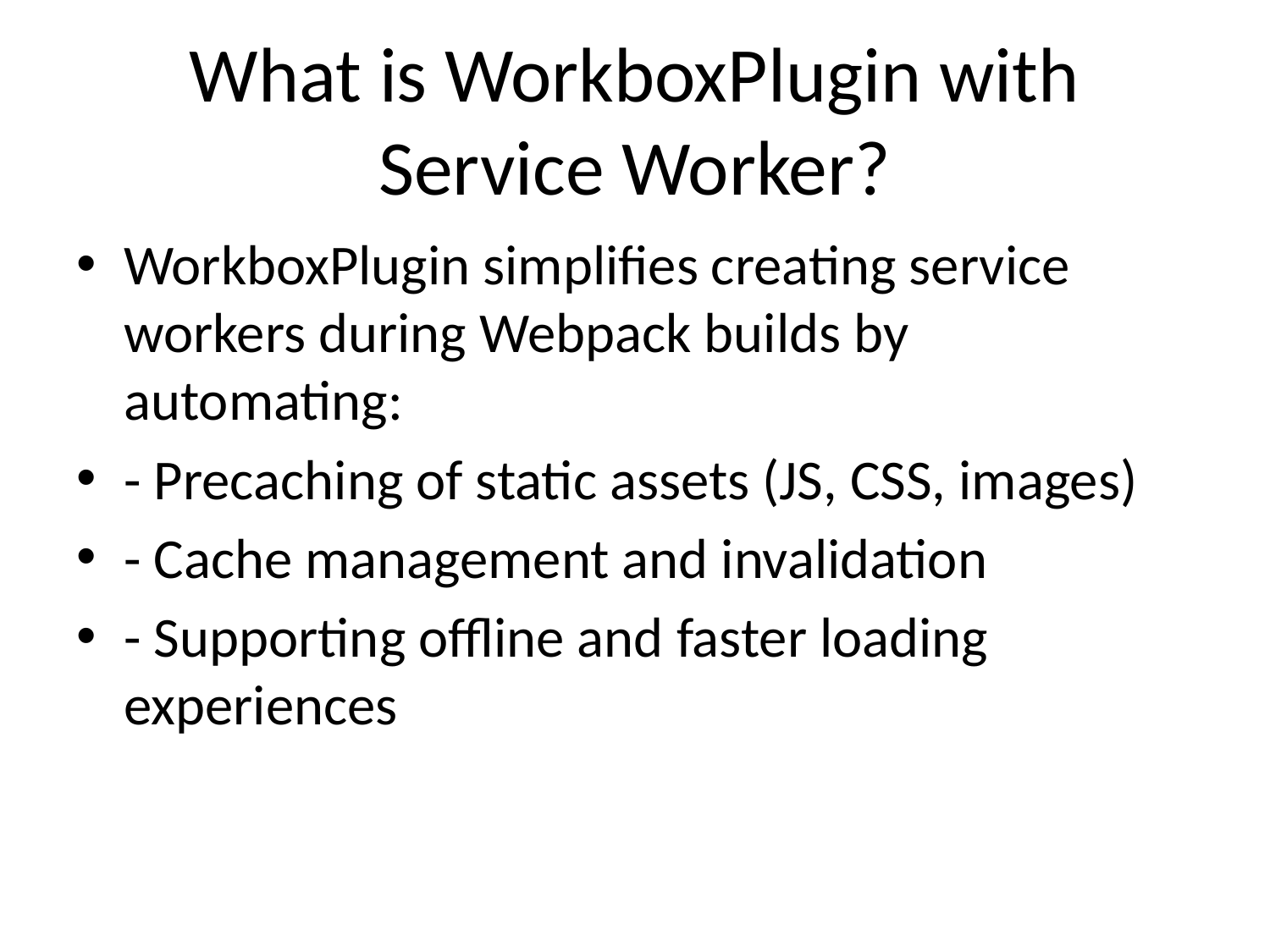

# What is WorkboxPlugin with Service Worker?
WorkboxPlugin simplifies creating service workers during Webpack builds by automating:
- Precaching of static assets (JS, CSS, images)
- Cache management and invalidation
- Supporting offline and faster loading experiences